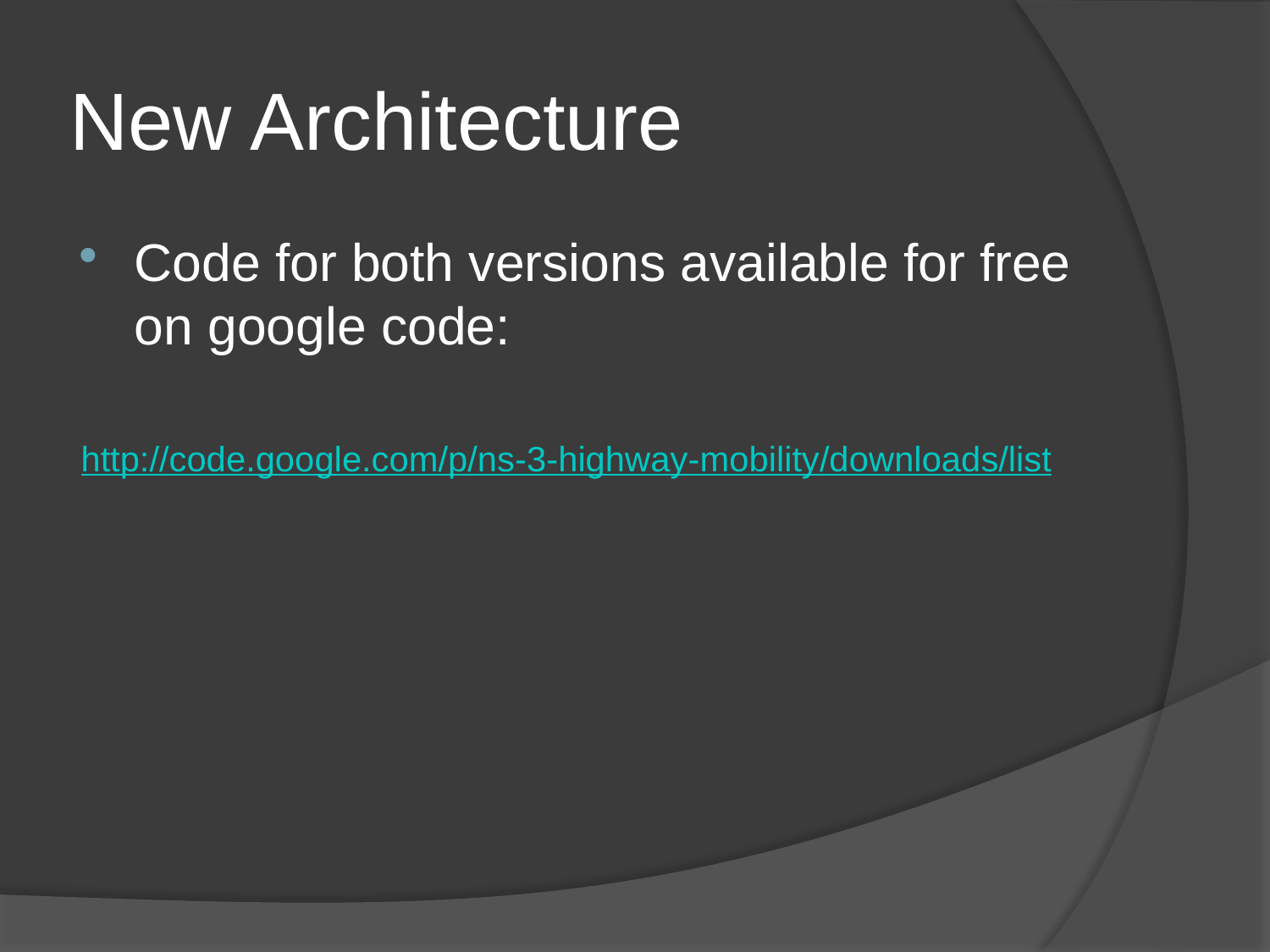

# New Architecture
Code for both versions available for free on google code:

http://code.google.com/p/ns-3-highway-mobility/downloads/list